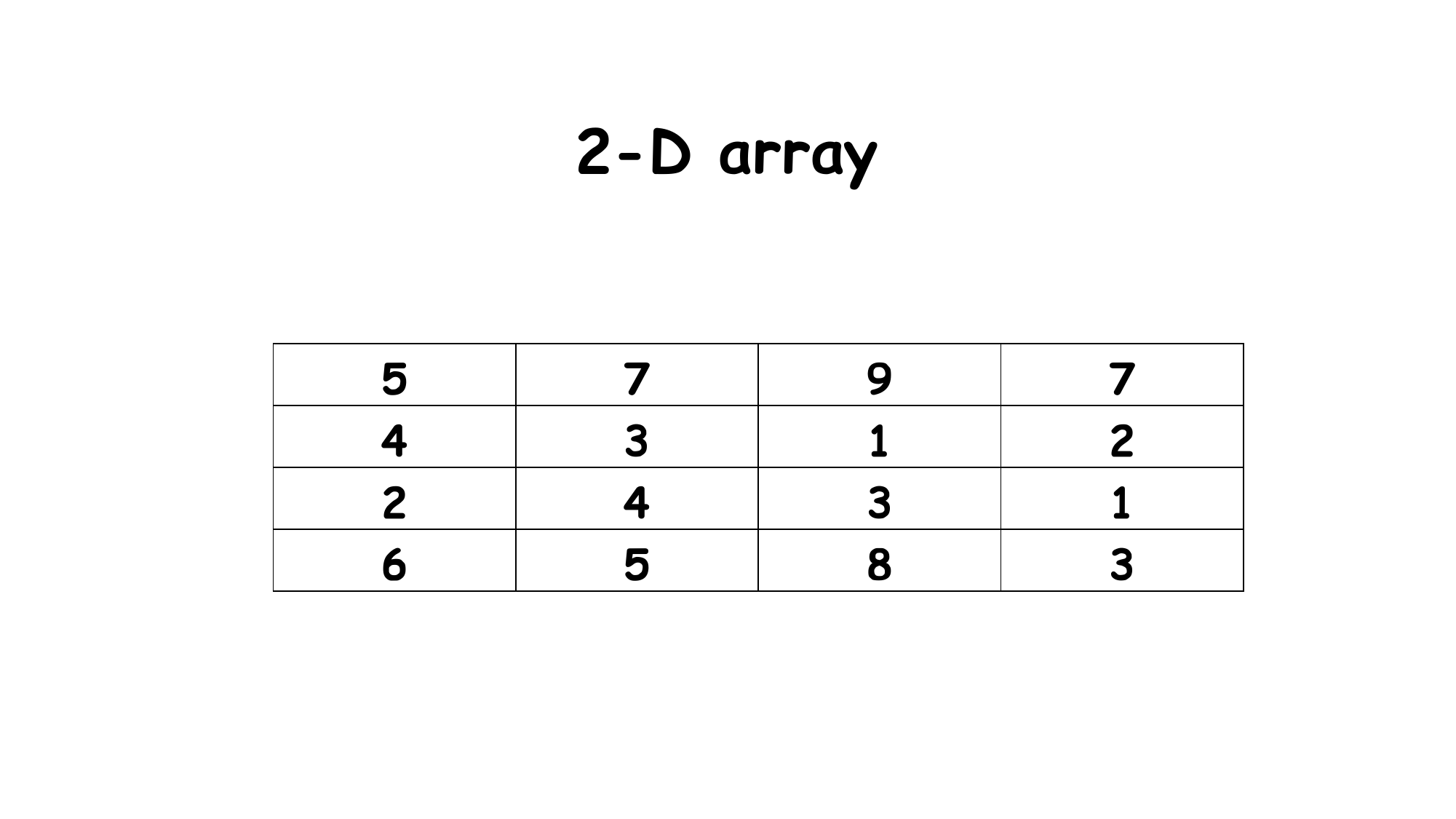

2-D array
| 5 | 7 | 9 | 7 |
| --- | --- | --- | --- |
| 4 | 3 | 1 | 2 |
| 2 | 4 | 3 | 1 |
| 6 | 5 | 8 | 3 |